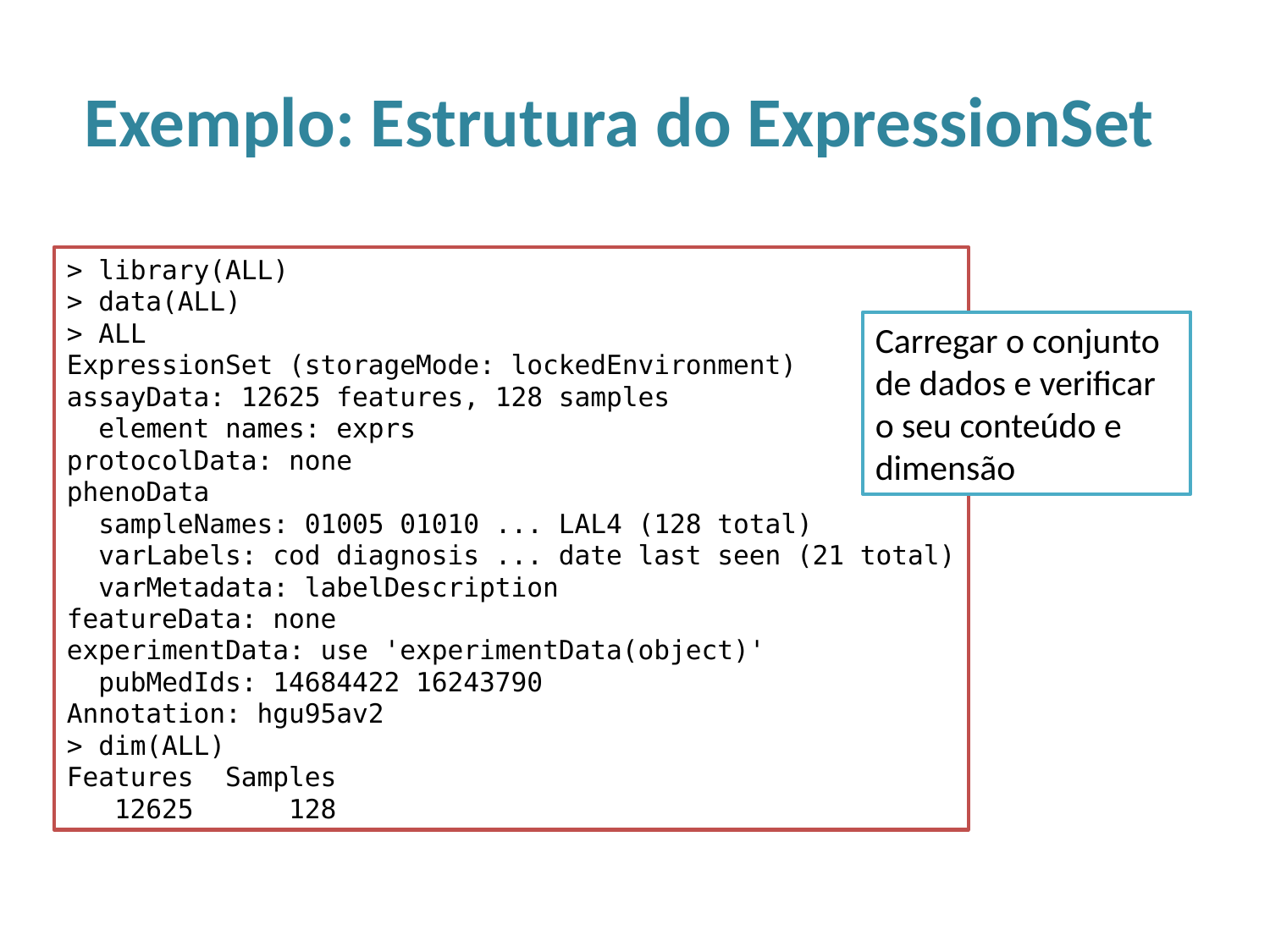

# Exemplo: Estrutura do ExpressionSet
> library(ALL)
> data(ALL)
> ALL
ExpressionSet (storageMode: lockedEnvironment)
assayData: 12625 features, 128 samples
  element names: exprs
protocolData: none
phenoData
  sampleNames: 01005 01010 ... LAL4 (128 total)
  varLabels: cod diagnosis ... date last seen (21 total)
  varMetadata: labelDescription
featureData: none
experimentData: use 'experimentData(object)'
  pubMedIds: 14684422 16243790
Annotation: hgu95av2
> dim(ALL)
Features  Samples
   12625      128
Carregar o conjunto de dados e verificar o seu conteúdo e dimensão